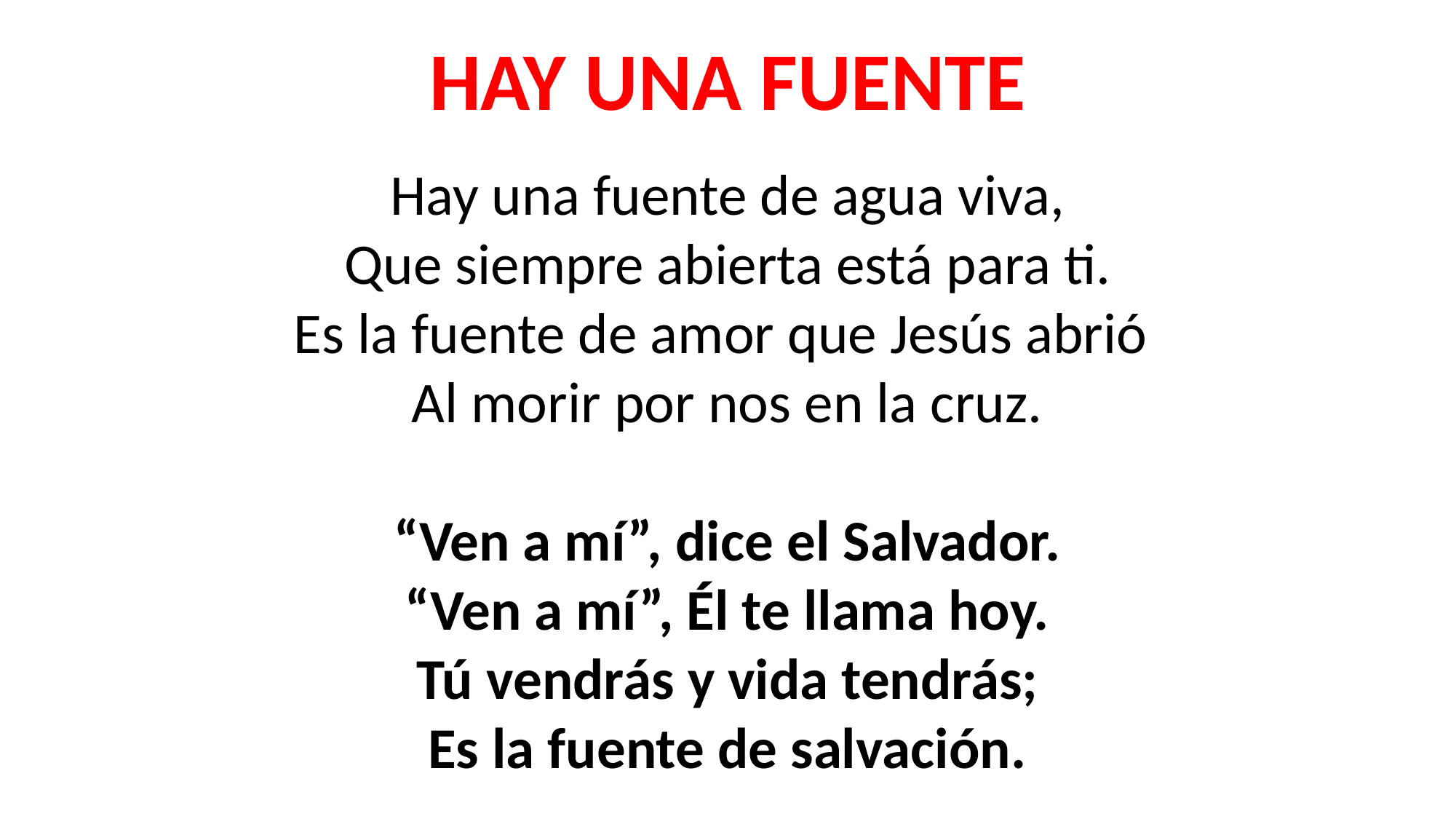

HAY UNA FUENTE
Hay una fuente de agua viva,
Que siempre abierta está para ti.
Es la fuente de amor que Jesús abrió
Al morir por nos en la cruz.

“Ven a mí”, dice el Salvador.
“Ven a mí”, Él te llama hoy.
Tú vendrás y vida tendrás;
Es la fuente de salvación.